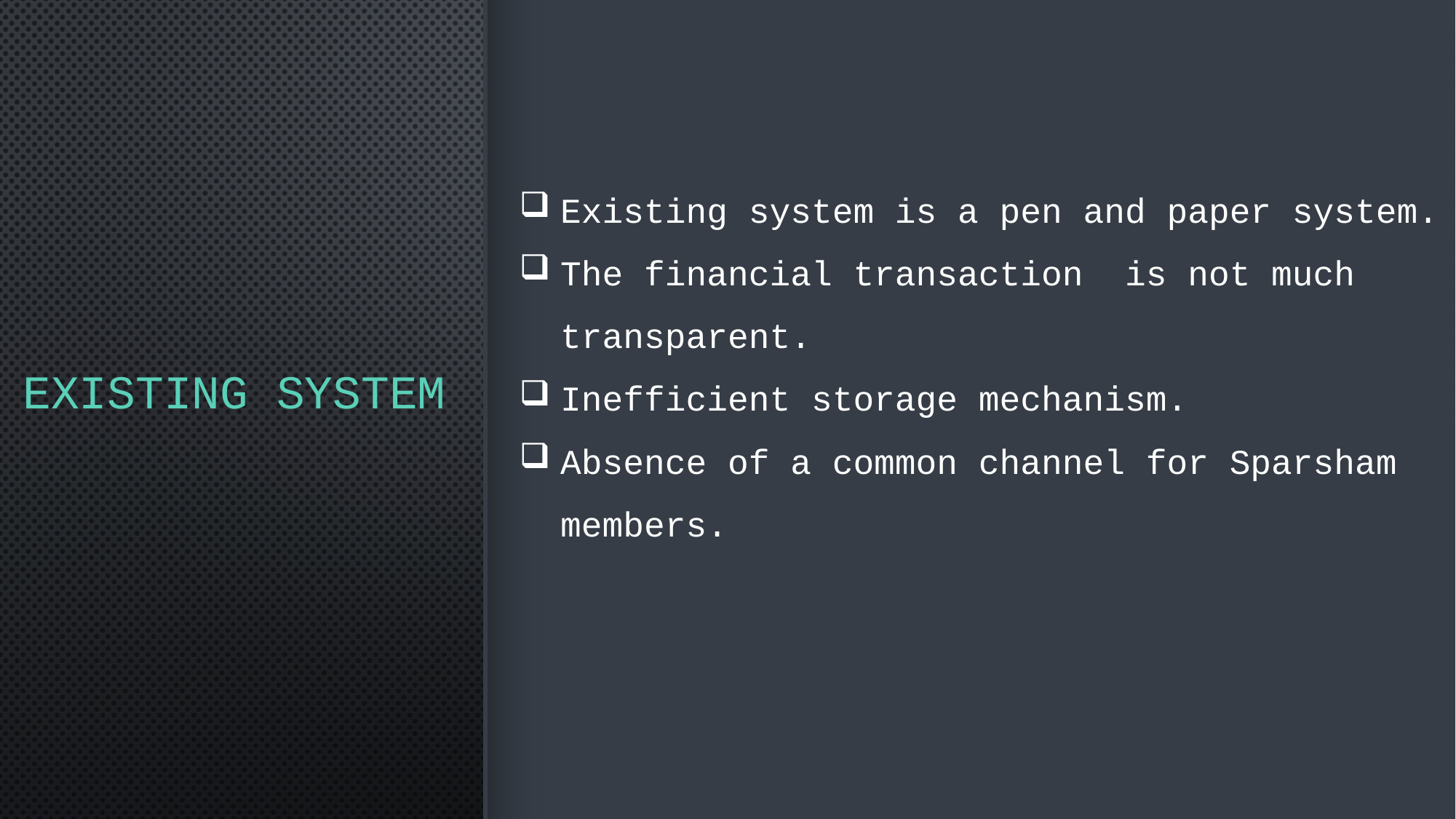

### Chart

| Category |
|---|
Existing system is a pen and paper system.
The financial transaction  is not much transparent.
Inefficient storage mechanism.
Absence of a common channel for Sparsham members.

# Existing system